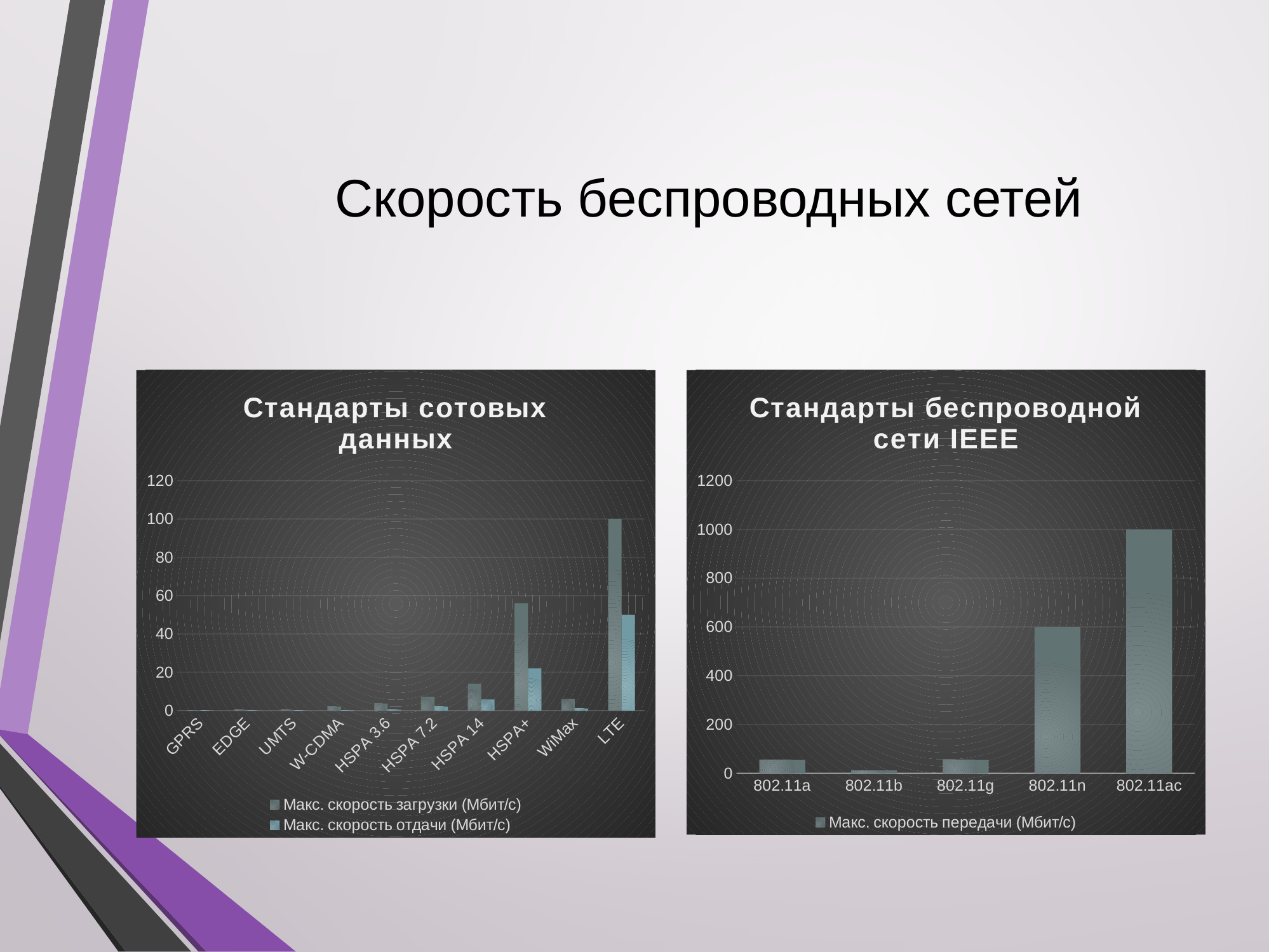

# Скорость беспроводных сетей

### Chart: Стандарты сотовых данных

| Category | Макс. скорость загрузки (Мбит/с) | Макс. скорость отдачи (Мбит/с) |
|---|---|---|
| GPRS | 0.114 | 0.02 |
| EDGE | 0.384 | 0.06 |
| UMTS | 0.384 | 0.064 |
| W-CDMA | 2.0 | 0.153 |
| HSPA 3.6 | 3.6 | 0.348 |
| HSPA 7.2 | 7.2 | 2.0 |
| HSPA 14 | 14.0 | 5.7 |
| HSPA+ | 56.0 | 22.0 |
| WiMax | 6.0 | 1.0 |
| LTE | 100.0 | 50.0 |

### Chart: Стандарты беспроводной сети IEEE

| Category | Макс. скорость передачи (Мбит/с) |
|---|---|
| 802.11a | 54.0 |
| 802.11b | 11.0 |
| 802.11g | 54.0 |
| 802.11n | 600.0 |
| 802.11ac | 1000.0 |